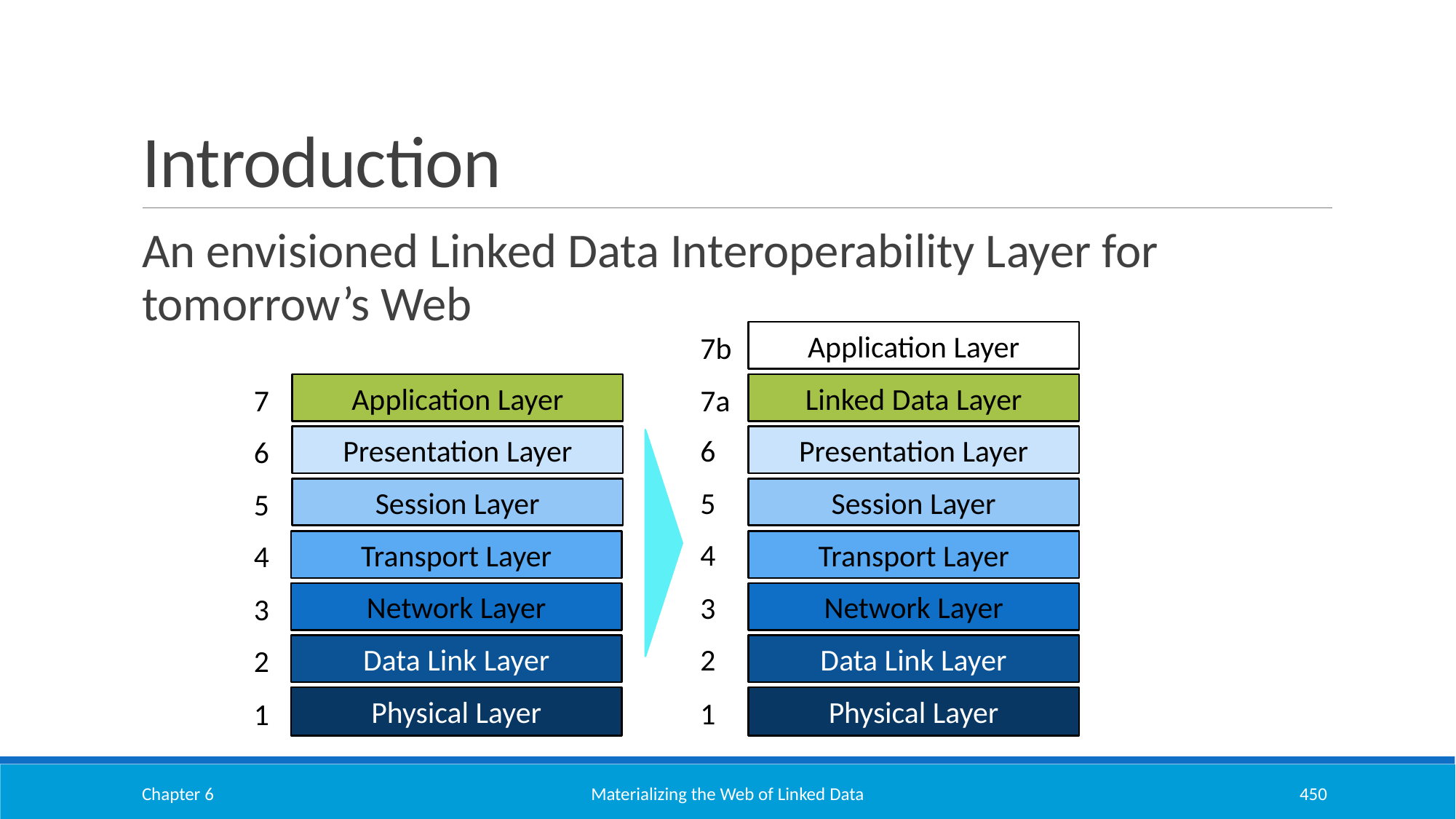

# Introduction
An envisioned Linked Data Interoperability Layer for tomorrow’s Web
Application Layer
7b
Application Layer
Linked Data Layer
7
7a
Presentation Layer
6
Presentation Layer
6
Session Layer
Session Layer
5
5

4
Transport Layer
Transport Layer
4
Network Layer
Network Layer
3
3
Data Link Layer
Data Link Layer
2
2
Physical Layer
Physical Layer
1
1
Chapter 6
Materializing the Web of Linked Data
450